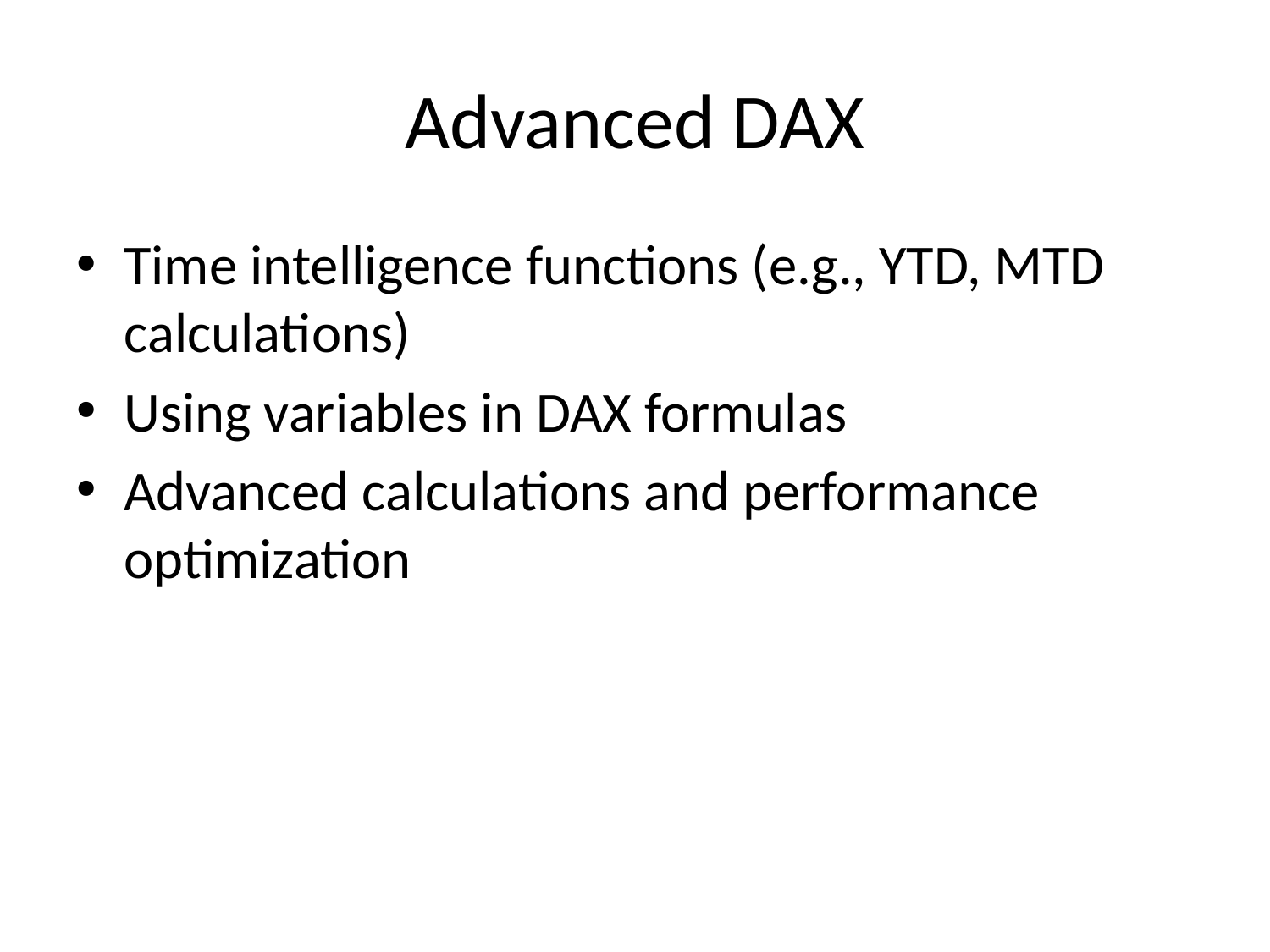

# Advanced DAX
Time intelligence functions (e.g., YTD, MTD calculations)
Using variables in DAX formulas
Advanced calculations and performance optimization